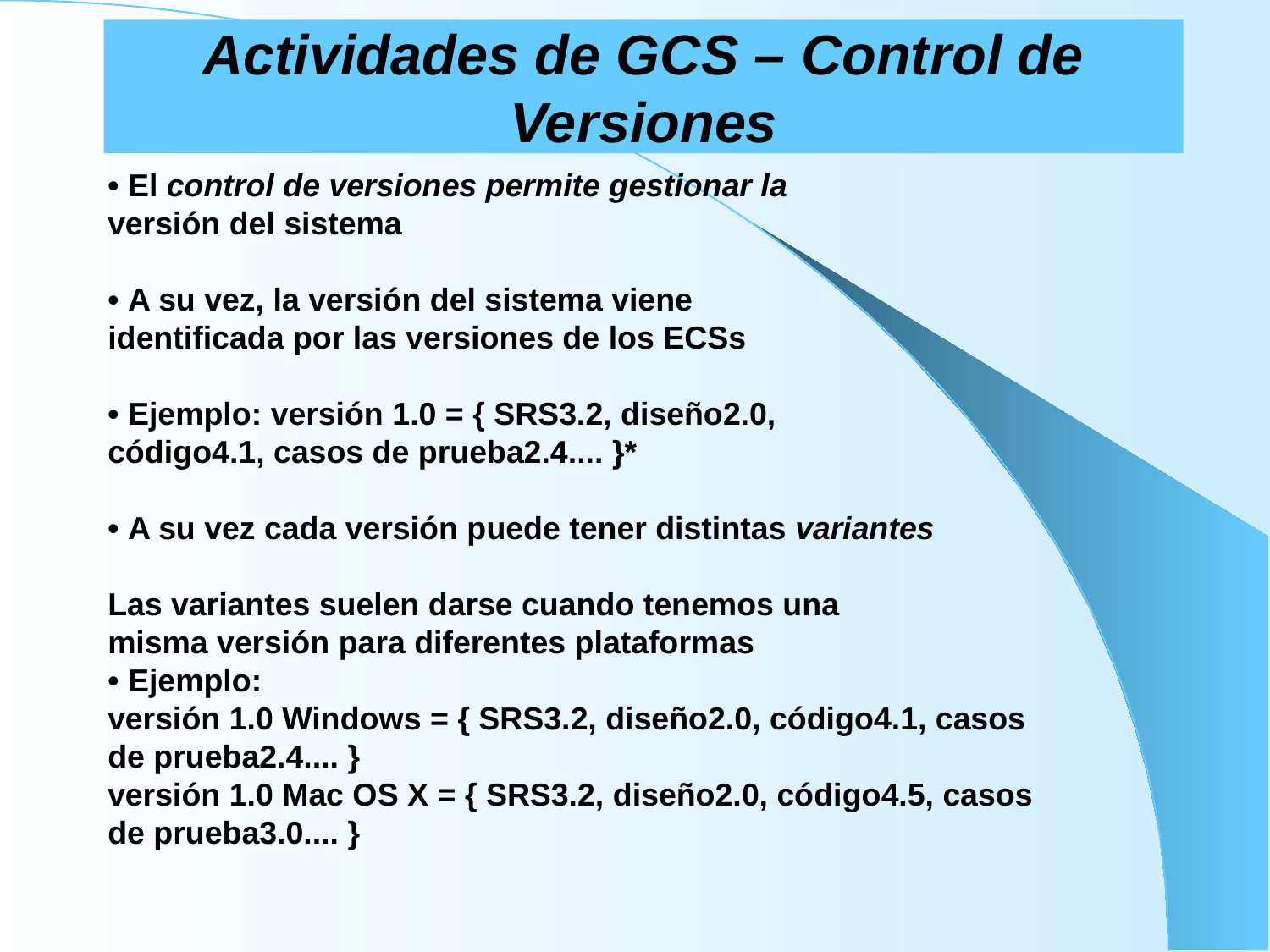

# Actividades de GCS – Control de Versiones
• El control de versiones permite gestionar la
versión del sistema

• A su vez, la versión del sistema viene
identificada por las versiones de los ECSs

• Ejemplo: versión 1.0 = { SRS3.2, diseño2.0,
código4.1, casos de prueba2.4.... }*

• A su vez cada versión puede tener distintas variantes

Las variantes suelen darse cuando tenemos una
misma versión para diferentes plataformas
• Ejemplo:
versión 1.0 Windows = { SRS3.2, diseño2.0, código4.1, casos
de prueba2.4.... }
versión 1.0 Mac OS X = { SRS3.2, diseño2.0, código4.5, casos
de prueba3.0.... }